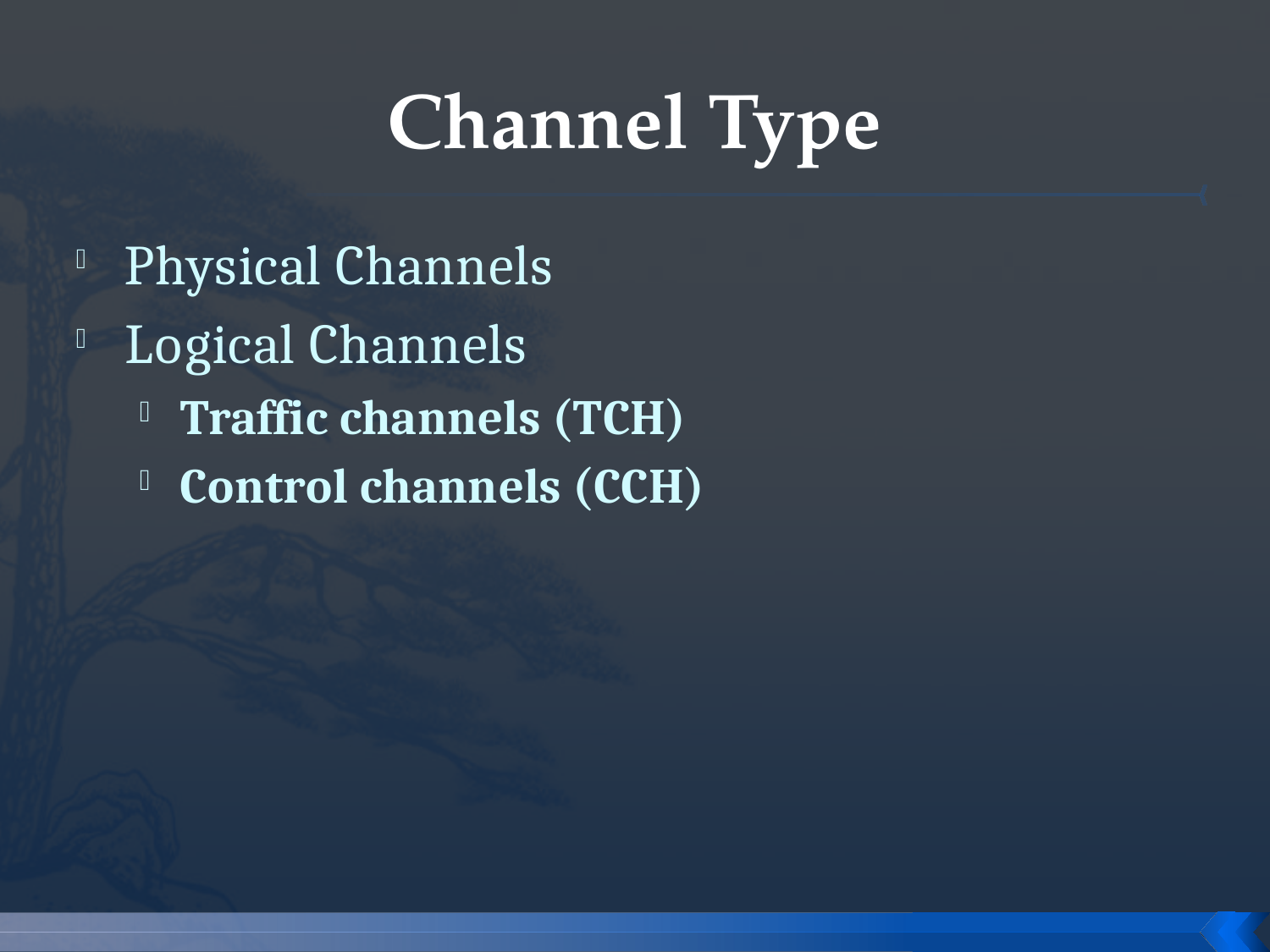

# Channel Type
Physical Channels
Logical Channels
Traffic channels (TCH)
Control channels (CCH)